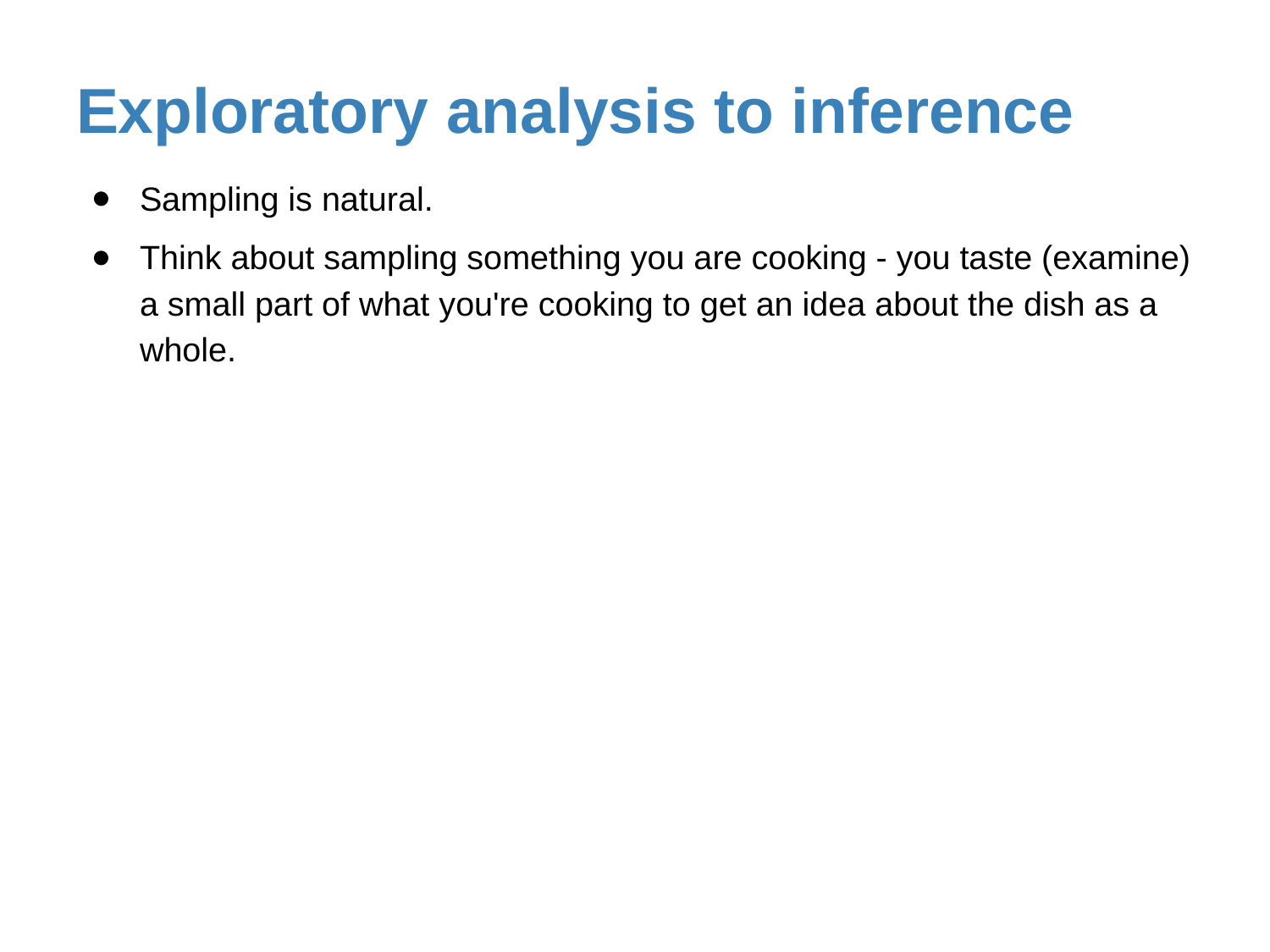

# Exploratory analysis to inference
Sampling is natural.
Think about sampling something you are cooking - you taste (examine) a small part of what you're cooking to get an idea about the dish as a whole.